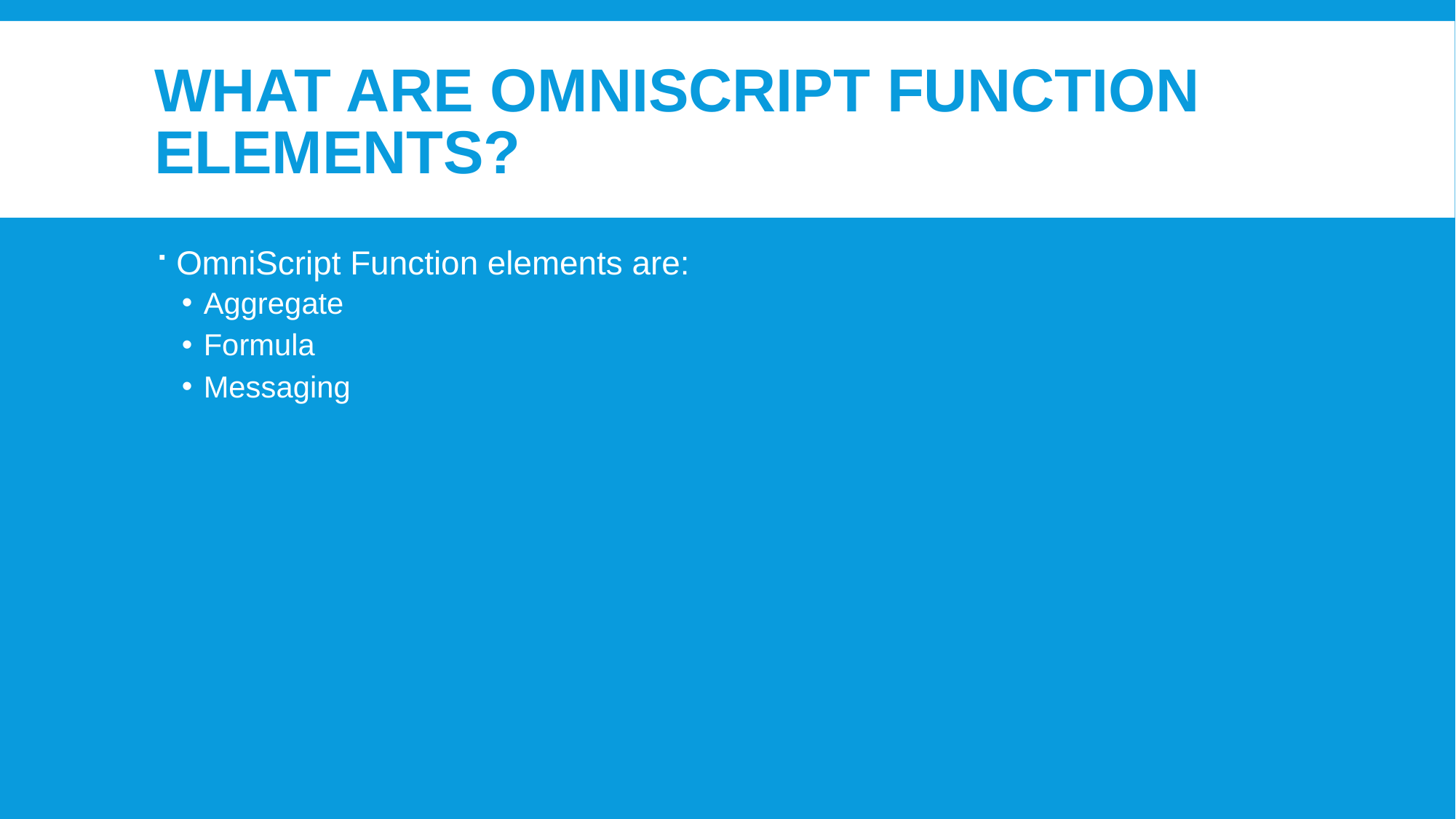

# What are OmniScript Function elements?
OmniScript Function elements are:
Aggregate
Formula
Messaging